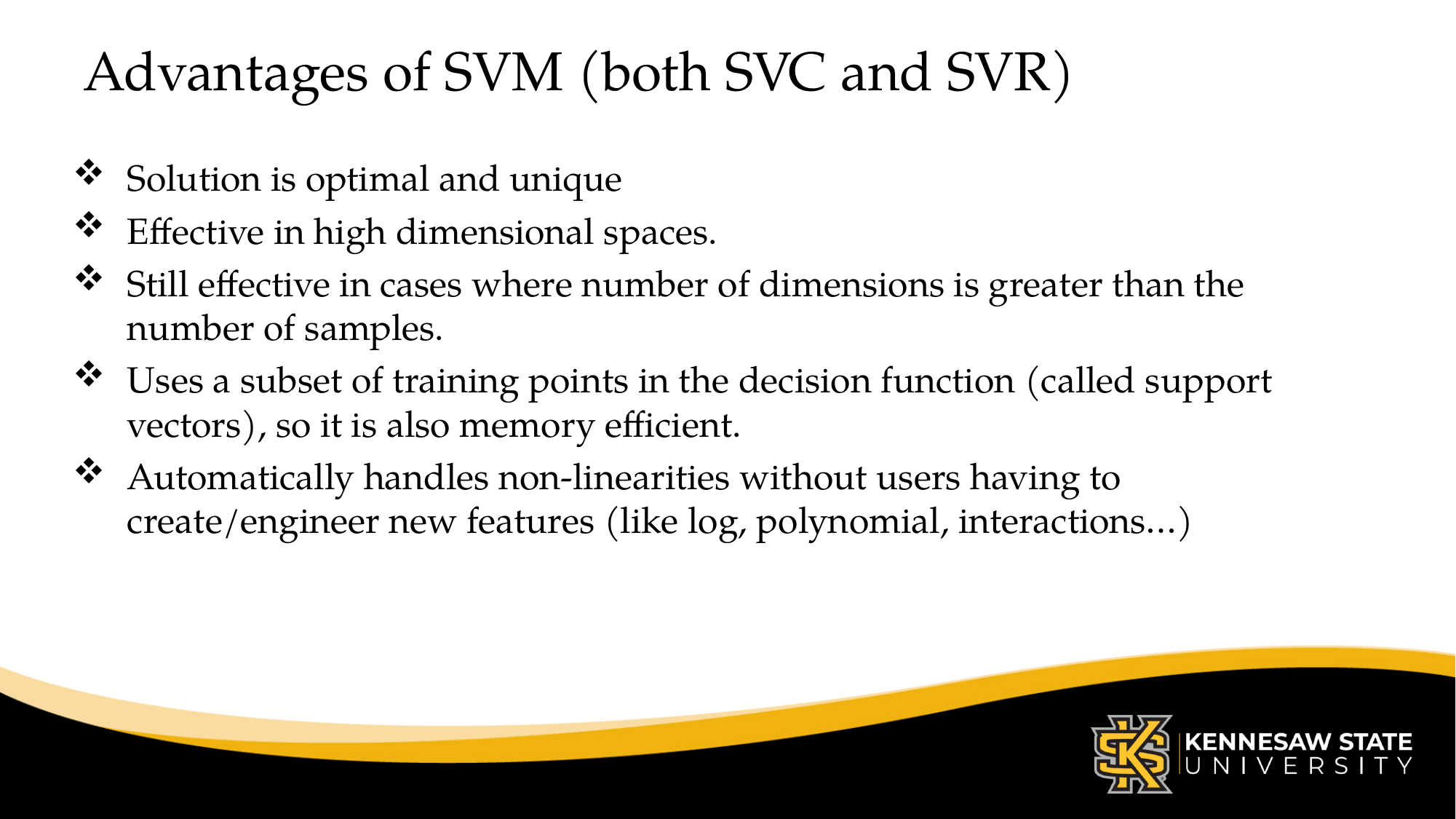

# Advantages of SVM (both SVC and SVR)
Solution is optimal and unique
Effective in high dimensional spaces.
Still effective in cases where number of dimensions is greater than the number of samples.
Uses a subset of training points in the decision function (called support vectors), so it is also memory efficient.
Automatically handles non-linearities without users having to create/engineer new features (like log, polynomial, interactions…)